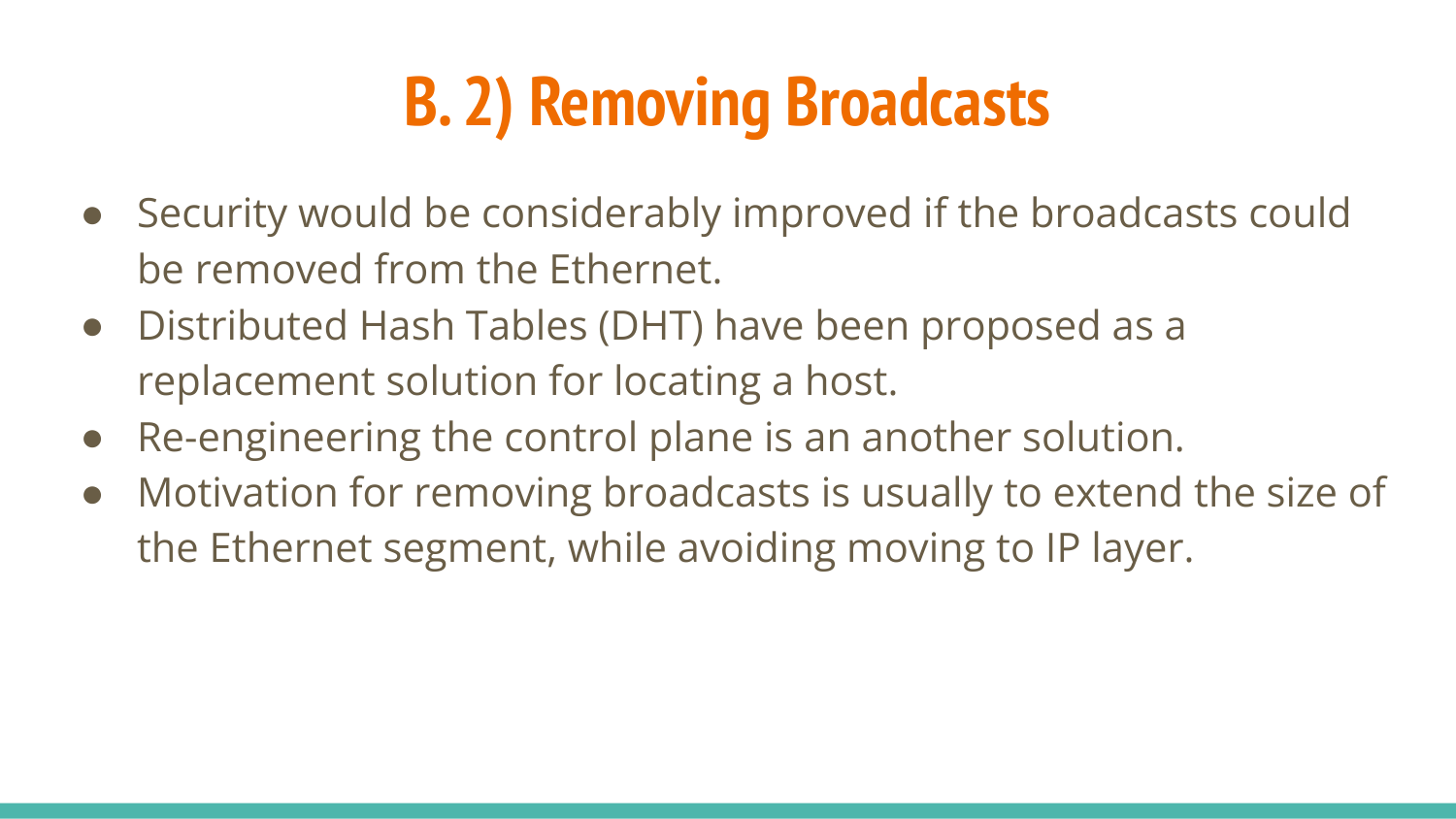

# B. 2) Removing Broadcasts
Security would be considerably improved if the broadcasts could be removed from the Ethernet.
Distributed Hash Tables (DHT) have been proposed as a replacement solution for locating a host.
Re-engineering the control plane is an another solution.
Motivation for removing broadcasts is usually to extend the size of the Ethernet segment, while avoiding moving to IP layer.